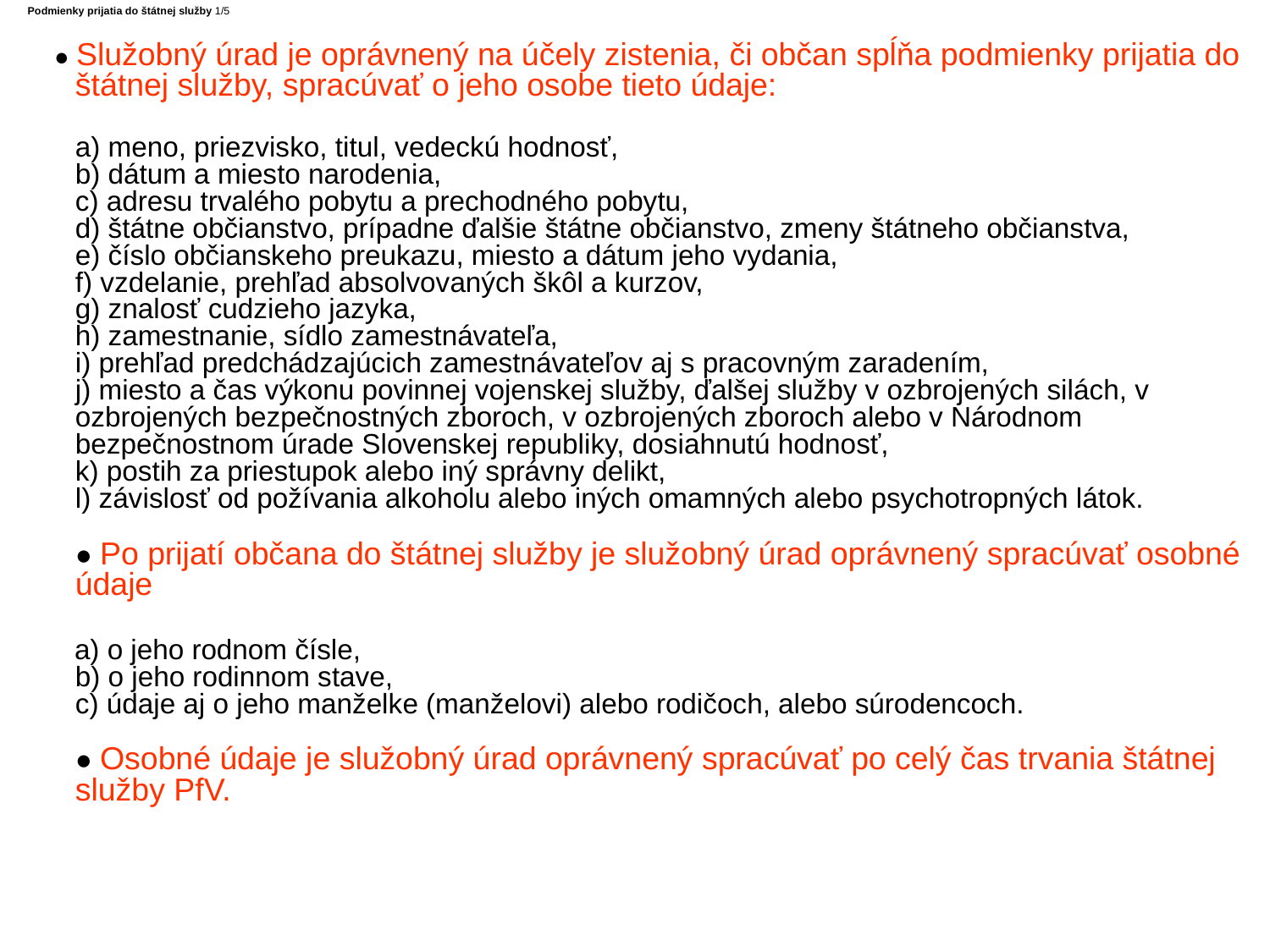

Podmienky prijatia do štátnej služby 1/5

      ● Služobný úrad je oprávnený na účely zistenia, či občan spĺňa podmienky prijatia do štátnej služby, spracúvať o jeho osobe tieto údaje:
a) meno, priezvisko, titul, vedeckú hodnosť,
b) dátum a miesto narodenia,
c) adresu trvalého pobytu a prechodného pobytu,
d) štátne občianstvo, prípadne ďalšie štátne občianstvo, zmeny štátneho občianstva,
e) číslo občianskeho preukazu, miesto a dátum jeho vydania,
f) vzdelanie, prehľad absolvovaných škôl a kurzov,
g) znalosť cudzieho jazyka,
h) zamestnanie, sídlo zamestnávateľa,
i) prehľad predchádzajúcich zamestnávateľov aj s pracovným zaradením,
j) miesto a čas výkonu povinnej vojenskej služby, ďalšej služby v ozbrojených silách, v ozbrojených bezpečnostných zboroch, v ozbrojených zboroch alebo v Národnom bezpečnostnom úrade Slovenskej republiky, dosiahnutú hodnosť,
k) postih za priestupok alebo iný správny delikt,
l) závislosť od požívania alkoholu alebo iných omamných alebo psychotropných látok.
● Po prijatí občana do štátnej služby je služobný úrad oprávnený spracúvať osobné údaje
      a) o jeho rodnom čísle,
b) o jeho rodinnom stave,
c) údaje aj o jeho manželke (manželovi) alebo rodičoch, alebo súrodencoch.
● Osobné údaje je služobný úrad oprávnený spracúvať po celý čas trvania štátnej služby PfV.
#